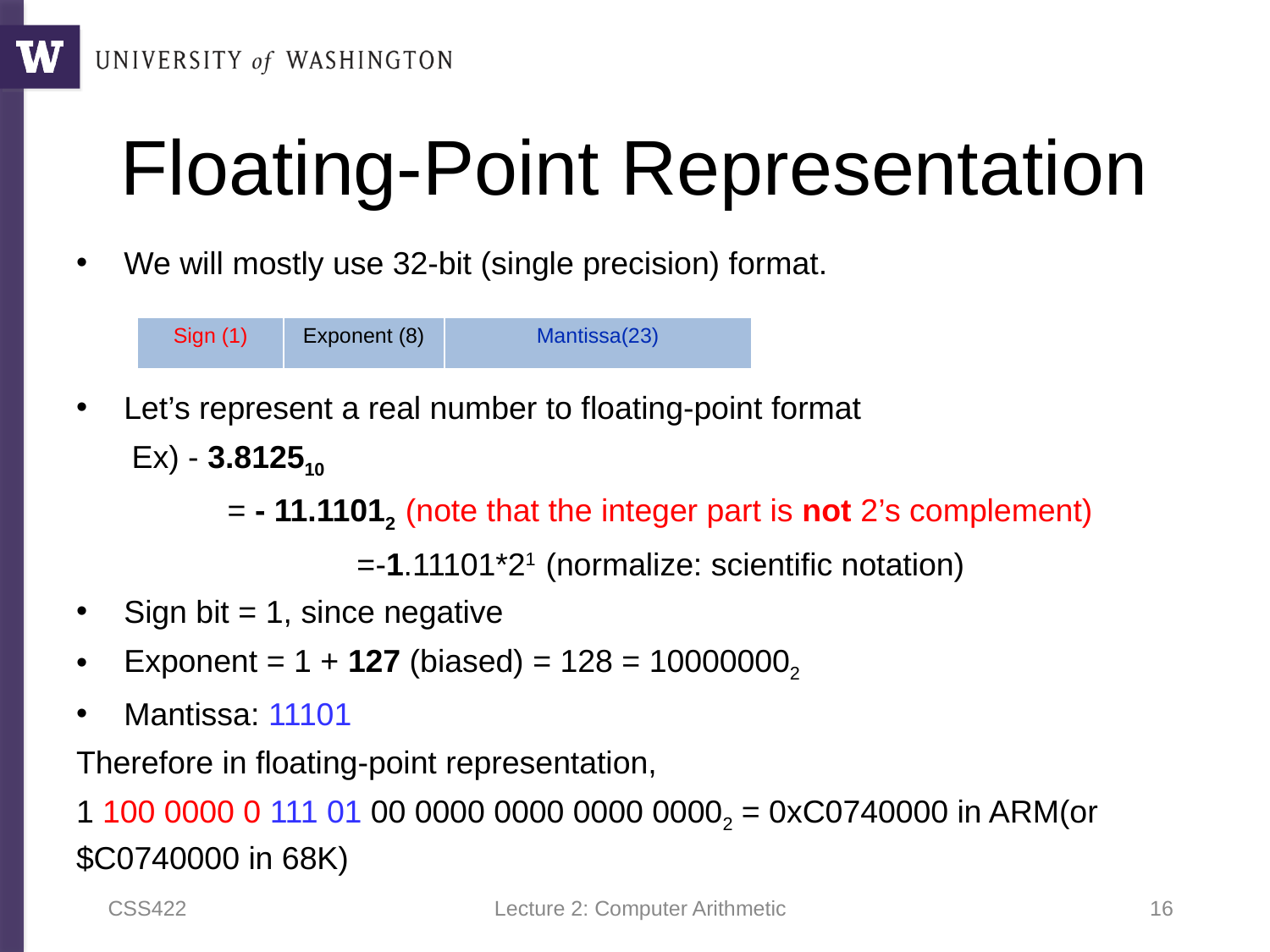

# Floating-Point Representation
We will mostly use 32-bit (single precision) format.

Let’s represent a real number to floating-point format
Ex) - 3.812510
                 = - 11.11012  (note that the integer part is not 2’s complement)
		   =-1.11101*21  (normalize: scientific notation)
Sign bit = 1, since negative
Exponent = 1 + 127 (biased) = 128 = 100000002
Mantissa: 11101
Therefore in floating-point representation,
1 100 0000 0 111 01 00 0000 0000 0000 00002 = 0xC0740000 in ARM(or $C0740000 in 68K)

| Sign (1) | Exponent (8) | Mantissa(23) |
| --- | --- | --- |
CSS422
Lecture 2: Computer Arithmetic
16